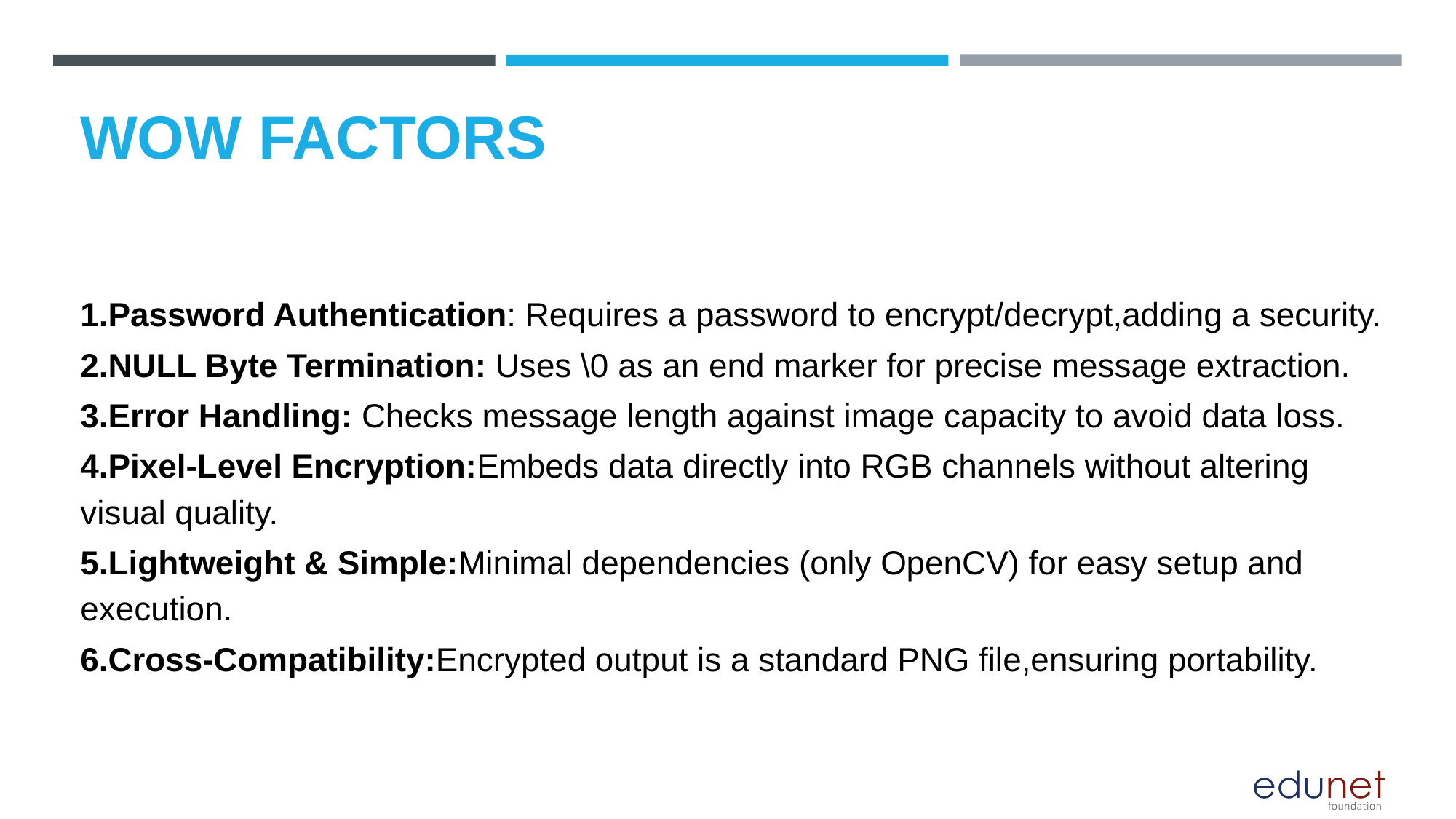

# WOW FACTORS
1.Password Authentication: Requires a password to encrypt/decrypt,adding a security.
2.NULL Byte Termination: Uses \0 as an end marker for precise message extraction.
3.Error Handling: Checks message length against image capacity to avoid data loss.
4.Pixel-Level Encryption:Embeds data directly into RGB channels without altering visual quality.
5.Lightweight & Simple:Minimal dependencies (only OpenCV) for easy setup and execution.
6.Cross-Compatibility:Encrypted output is a standard PNG file,ensuring portability.